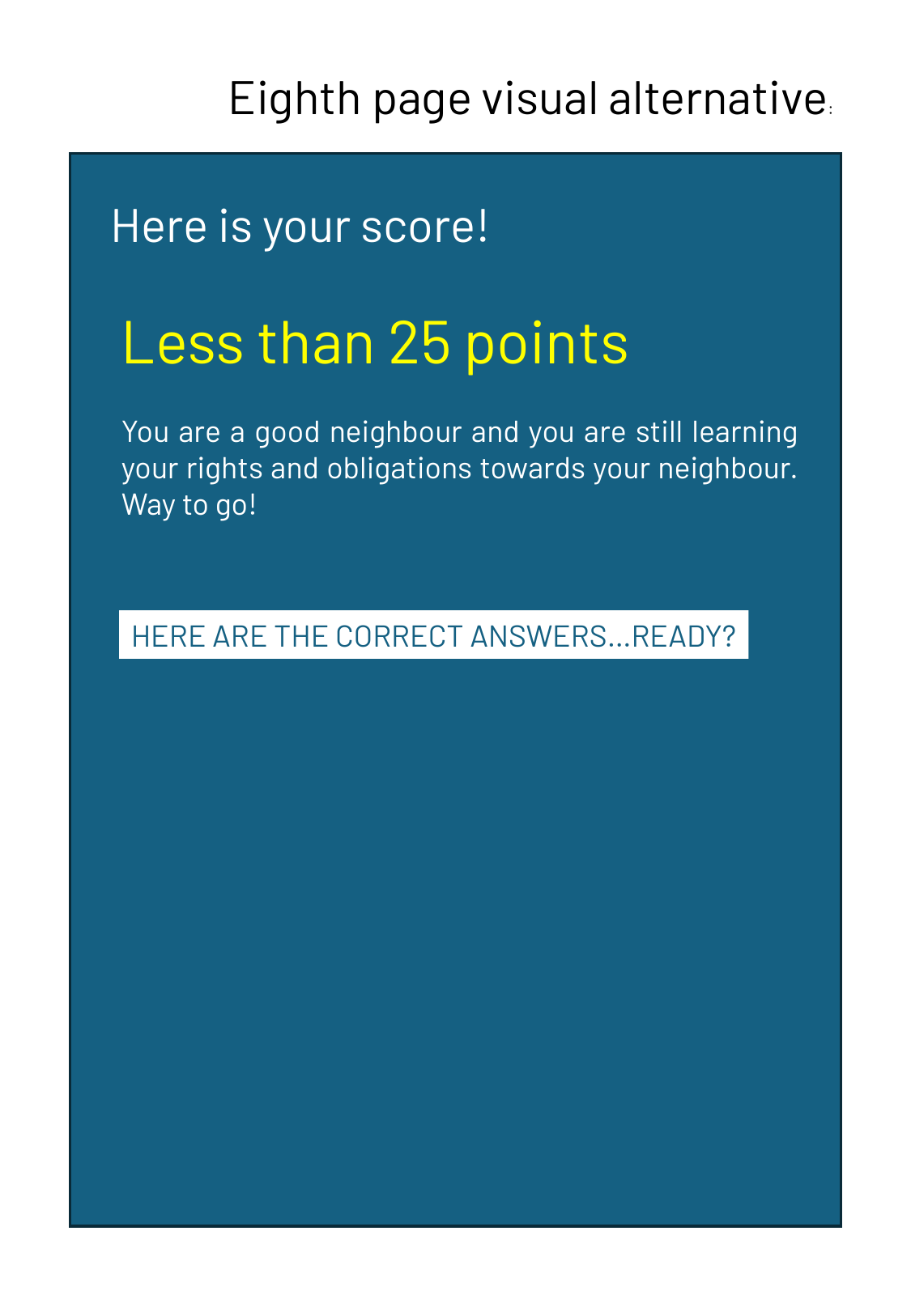

Eighth page visual alternative:

Here is your score!

Less than 25 points

You are a good neighbour and you are still learning your rights and obligations towards your neighbour. Way to go!
HERE ARE THE CORRECT ANSWERS…READY?